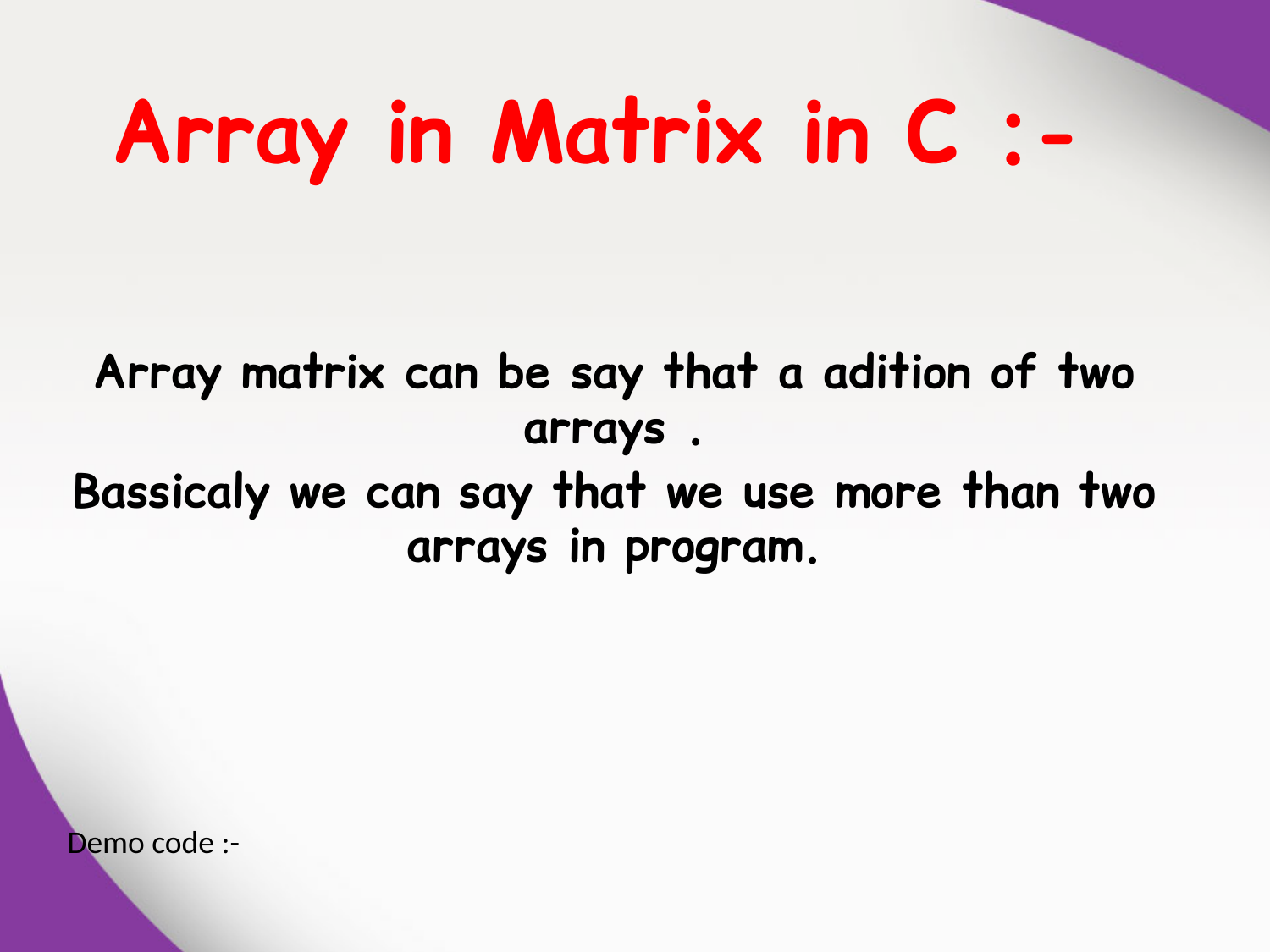

# Array in Matrix in C :-
Array matrix can be say that a adition of two arrays .
Bassicaly we can say that we use more than two arrays in program.

Demo code :-